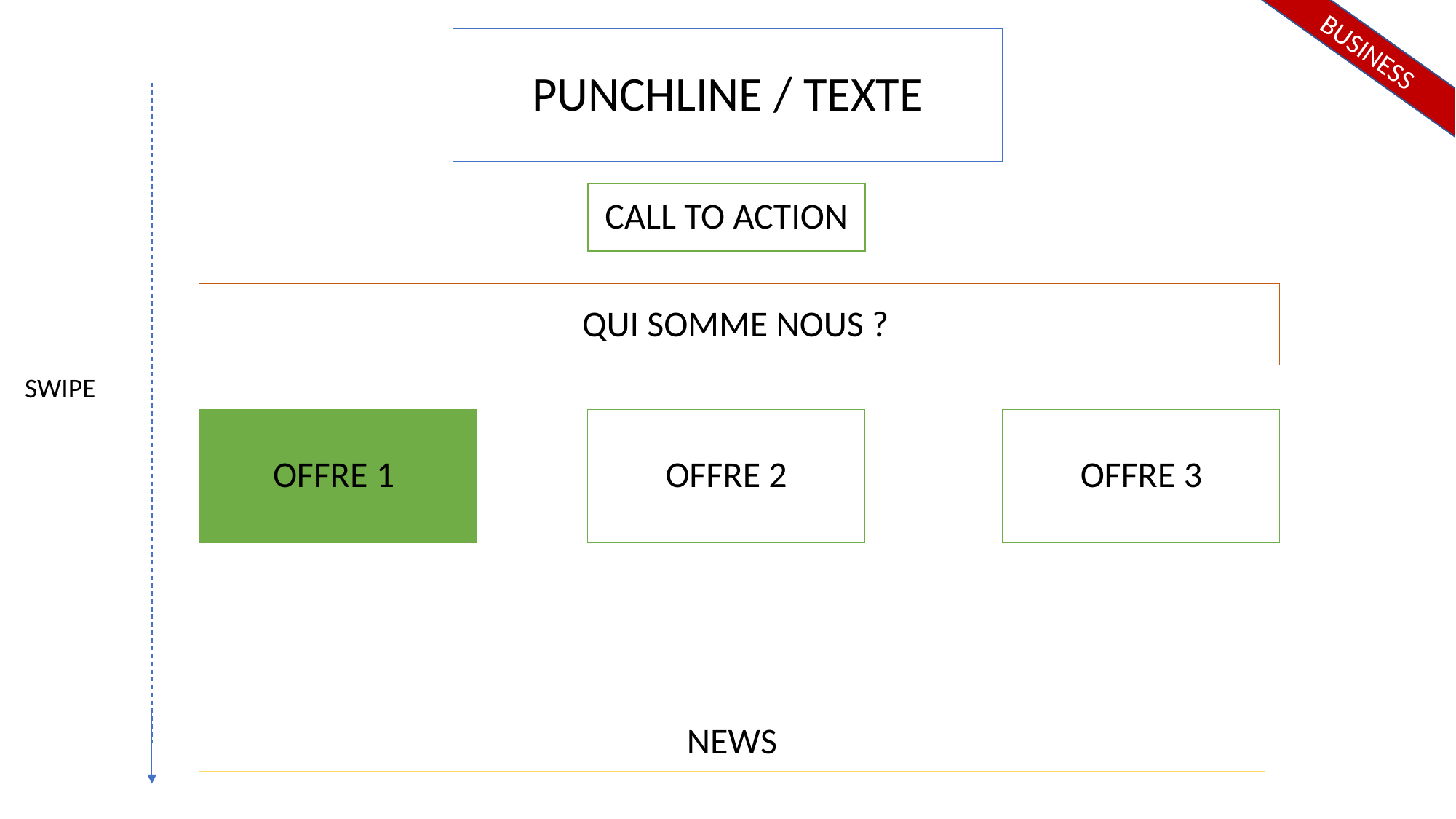

# PUNCHLINE / TEXTE
BUSINESS
CALL TO ACTION
QUI SOMME NOUS ?
SWIPE
OFFRE 1
OFFRE 2
OFFRE 3
NEWS